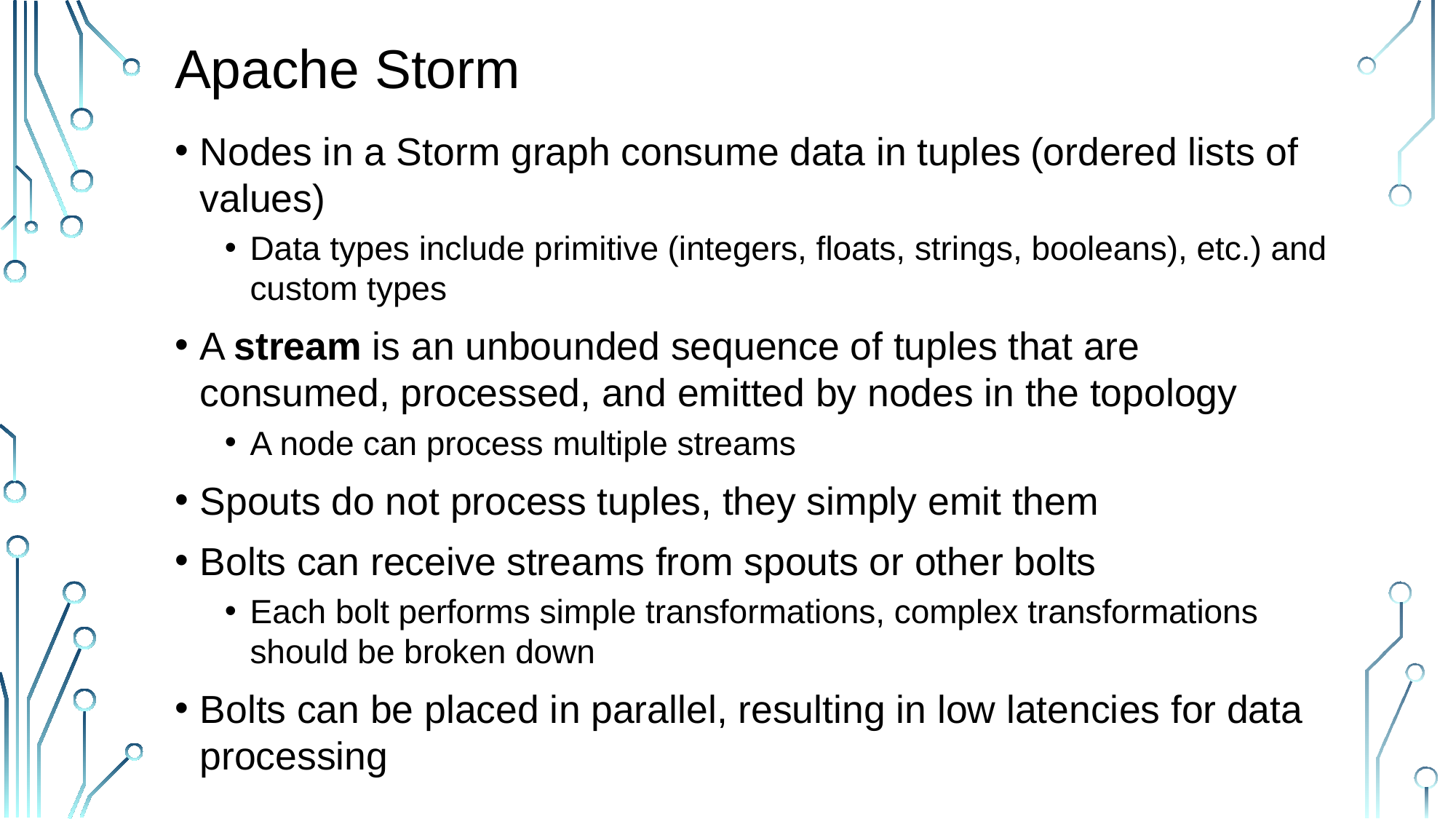

# Apache Storm
Nodes in a Storm graph consume data in tuples (ordered lists of values)
Data types include primitive (integers, floats, strings, booleans), etc.) and custom types
A stream is an unbounded sequence of tuples that are consumed, processed, and emitted by nodes in the topology
A node can process multiple streams
Spouts do not process tuples, they simply emit them
Bolts can receive streams from spouts or other bolts
Each bolt performs simple transformations, complex transformations should be broken down
Bolts can be placed in parallel, resulting in low latencies for data processing